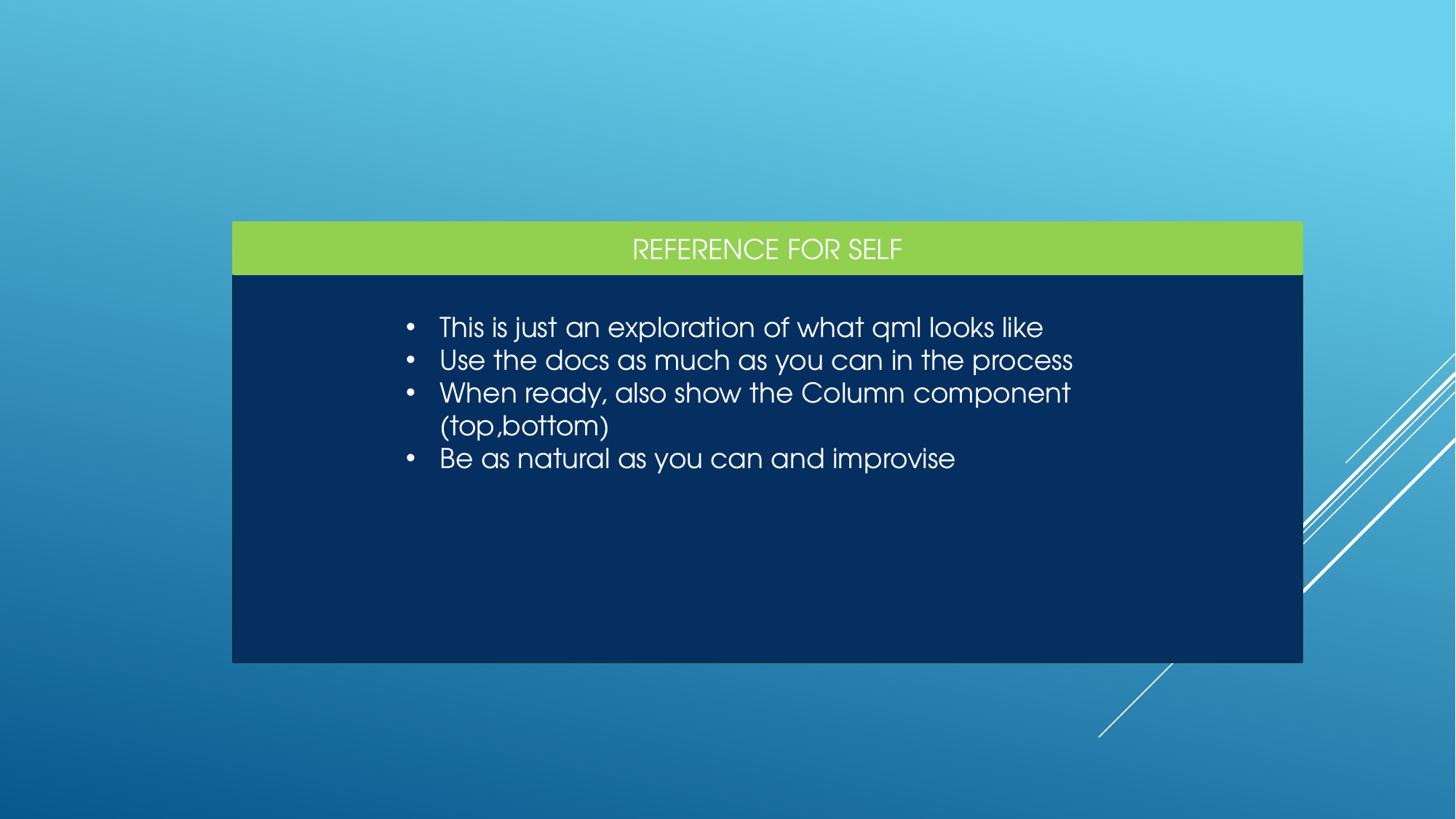

REFERENCE FOR SELF

This is just an exploration of what qml looks like
Use the docs as much as you can in the process
When ready, also show the Column component (top,bottom)
Be as natural as you can and improvise